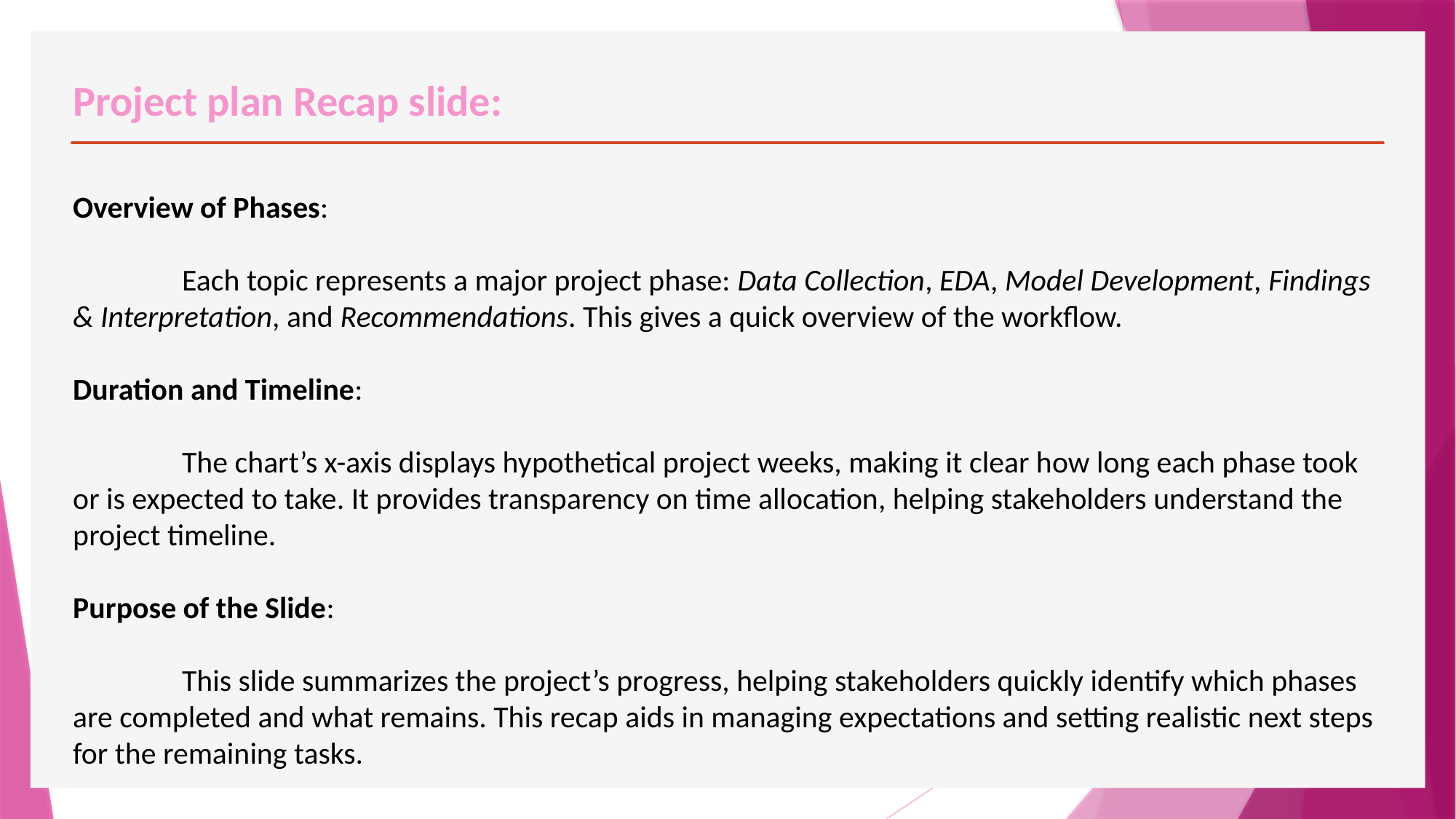

# Project plan Recap slide:
Overview of Phases:

	Each topic represents a major project phase: Data Collection, EDA, Model Development, Findings & Interpretation, and Recommendations. This gives a quick overview of the workflow.

Duration and Timeline:

	The chart’s x-axis displays hypothetical project weeks, making it clear how long each phase took or is expected to take. It provides transparency on time allocation, helping stakeholders understand the project timeline.

Purpose of the Slide:

	This slide summarizes the project’s progress, helping stakeholders quickly identify which phases are completed and what remains. This recap aids in managing expectations and setting realistic next steps for the remaining tasks.